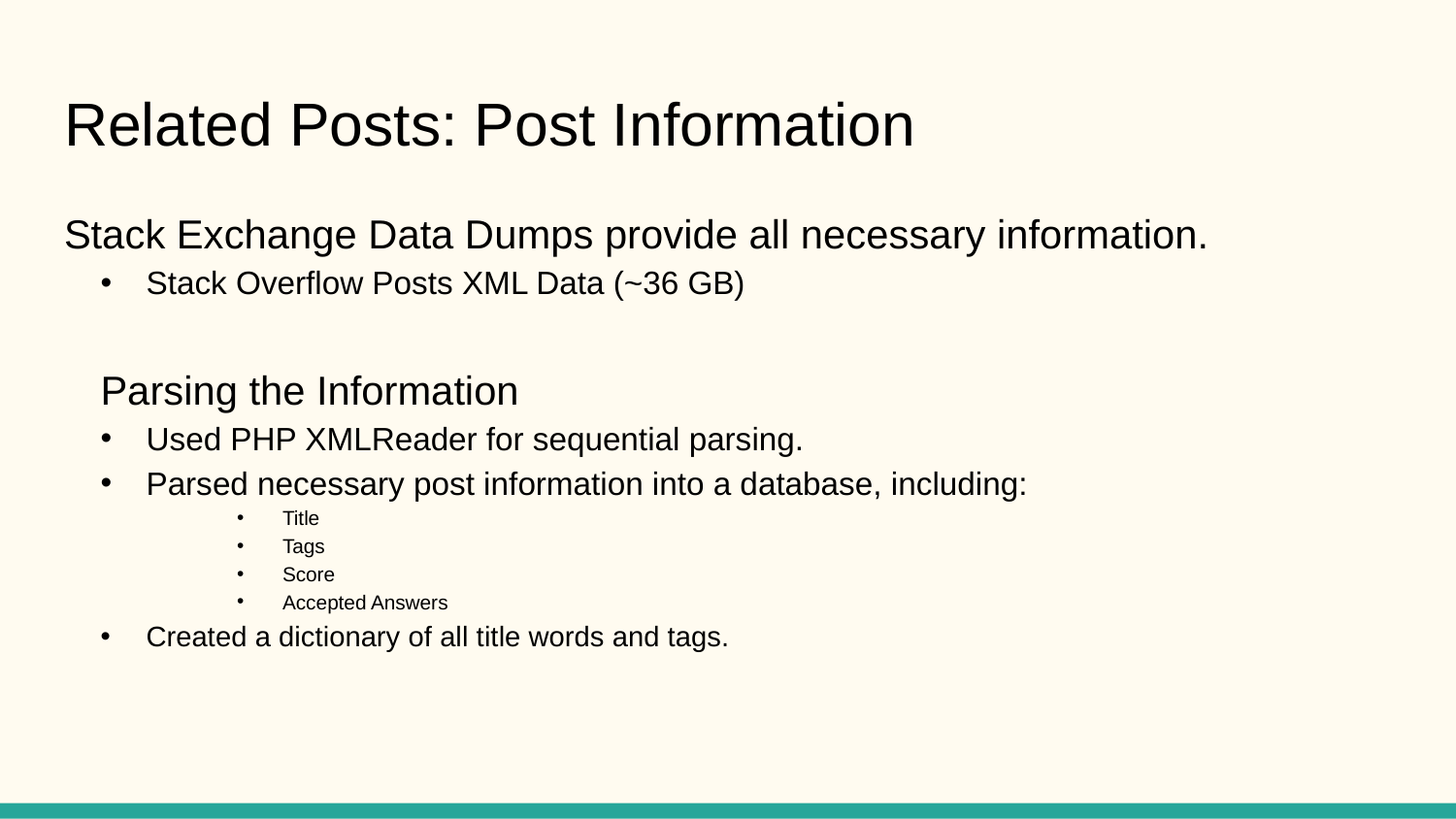

# Related Posts: Post Information
Stack Exchange Data Dumps provide all necessary information.
Stack Overflow Posts XML Data (~36 GB)

Parsing the Information
Used PHP XMLReader for sequential parsing.
Parsed necessary post information into a database, including:
Title
Tags
Score
Accepted Answers
Created a dictionary of all title words and tags.